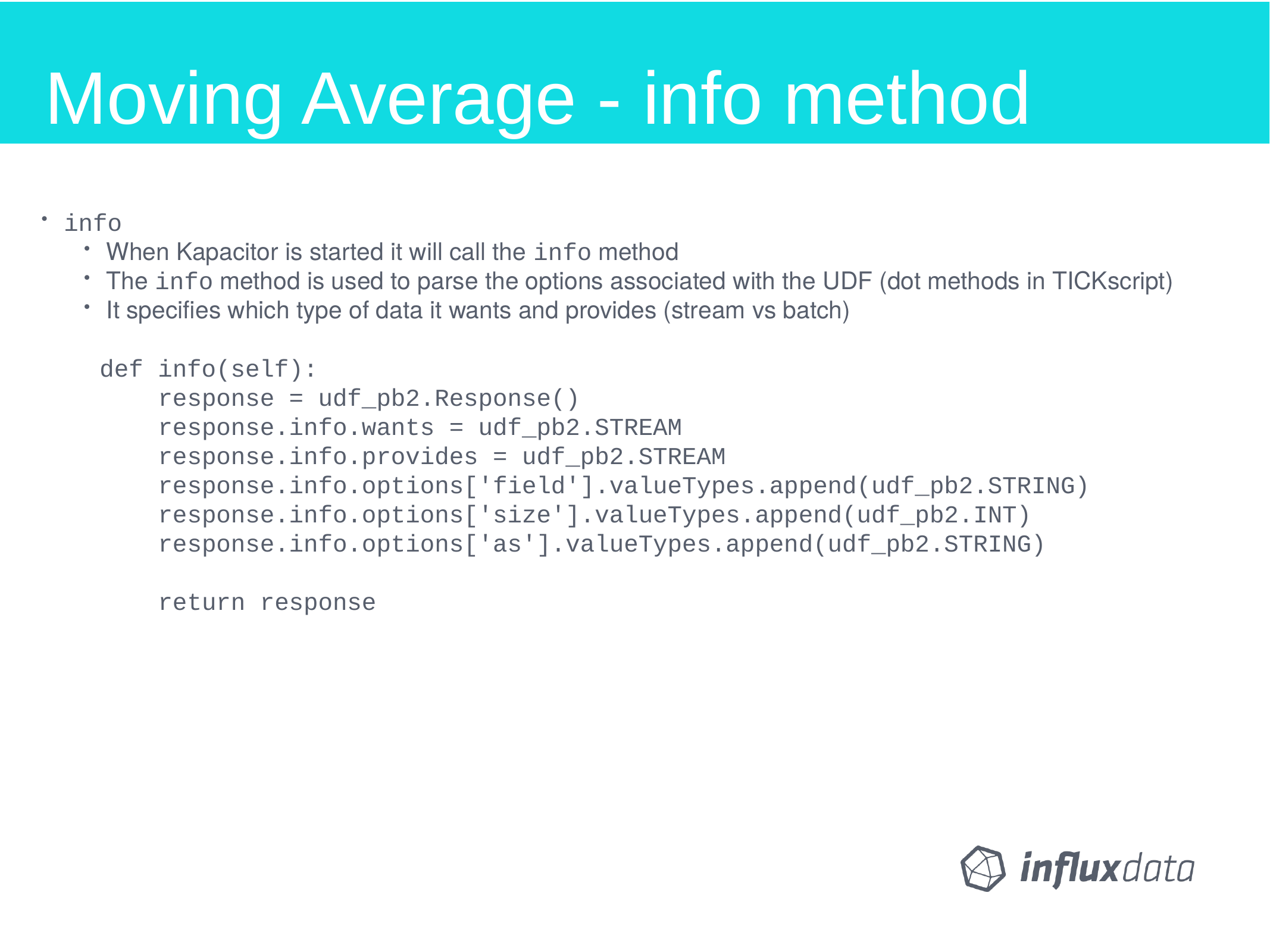

Moving Average - info method
info
When Kapacitor is started it will call the info method
The info method is used to parse the options associated with the UDF (dot methods in TICKscript)
It specifies which type of data it wants and provides (stream vs batch)

    def info(self):
        response = udf_pb2.Response()
        response.info.wants = udf_pb2.STREAM
        response.info.provides = udf_pb2.STREAM
        response.info.options['field'].valueTypes.append(udf_pb2.STRING)
        response.info.options['size'].valueTypes.append(udf_pb2.INT)
        response.info.options['as'].valueTypes.append(udf_pb2.STRING)

        return response